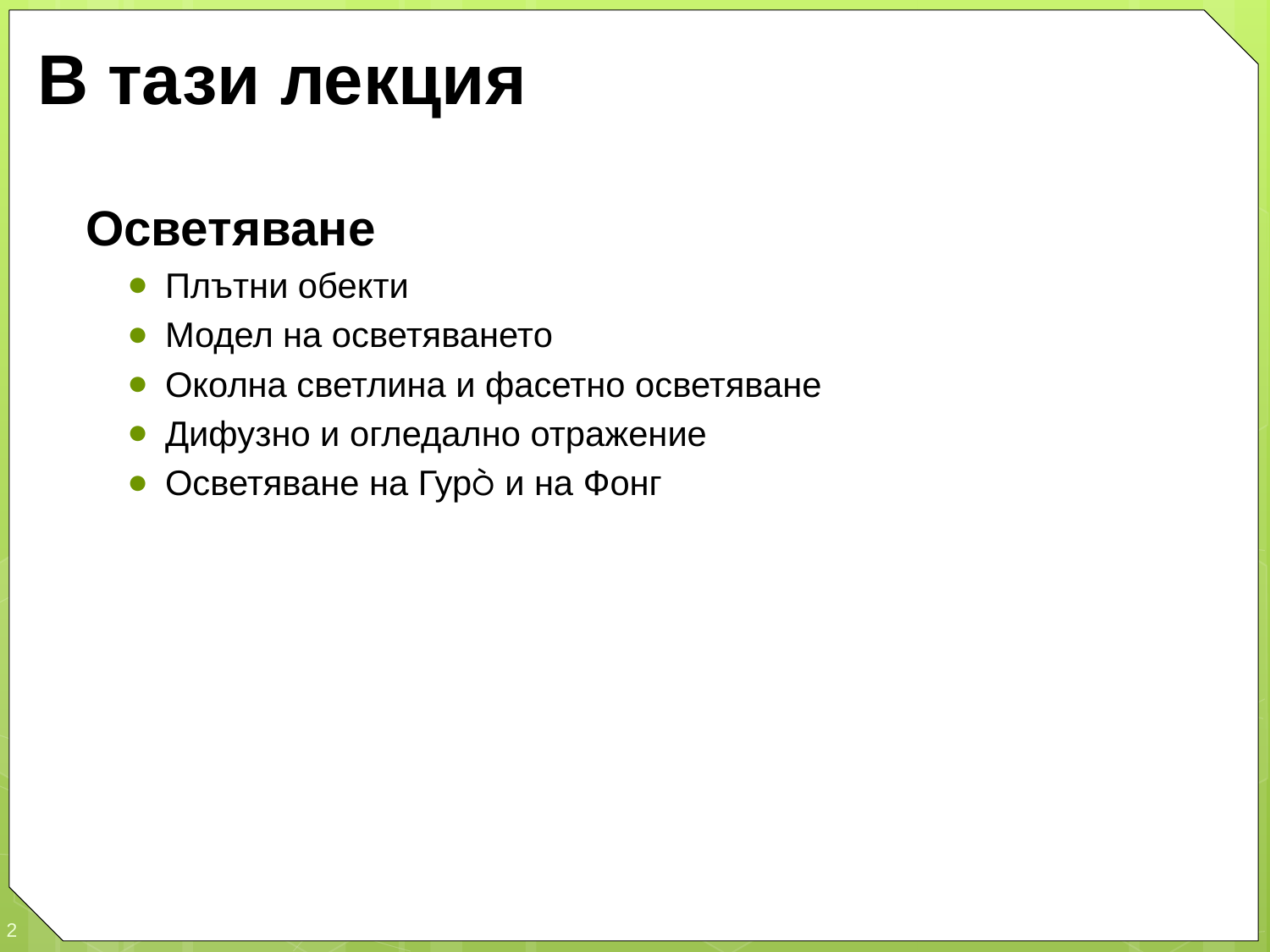

# В тази лекция
Осветяване
Плътни обекти
Модел на осветяването
Околна светлина и фасетно осветяване
Дифузно и огледално отражение
Осветяване на Гурò и на Фонг